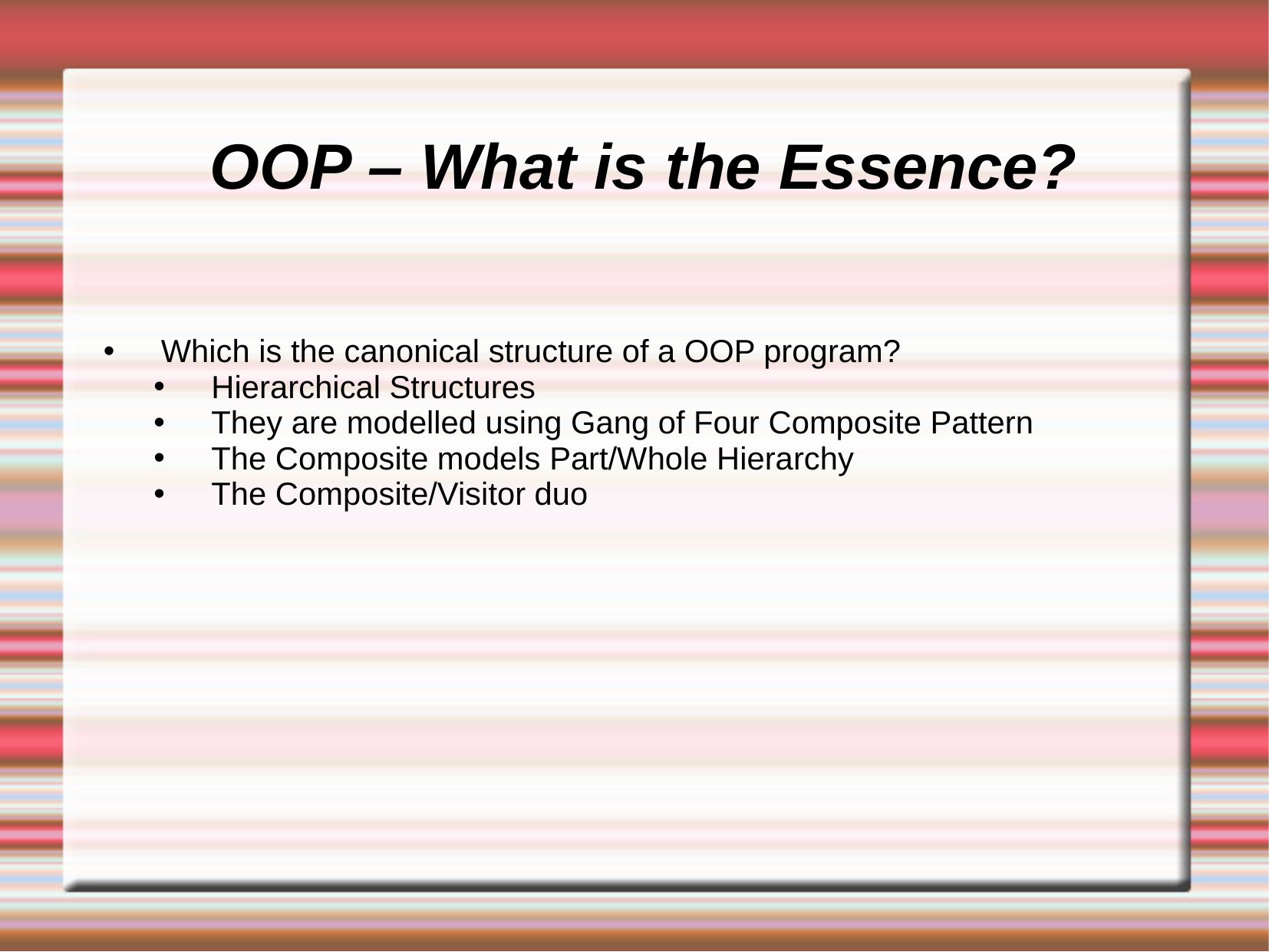

# OOP – What is the Essence?

Which is the canonical structure of a OOP program?
Hierarchical Structures
They are modelled using Gang of Four Composite Pattern
The Composite models Part/Whole Hierarchy
The Composite/Visitor duo